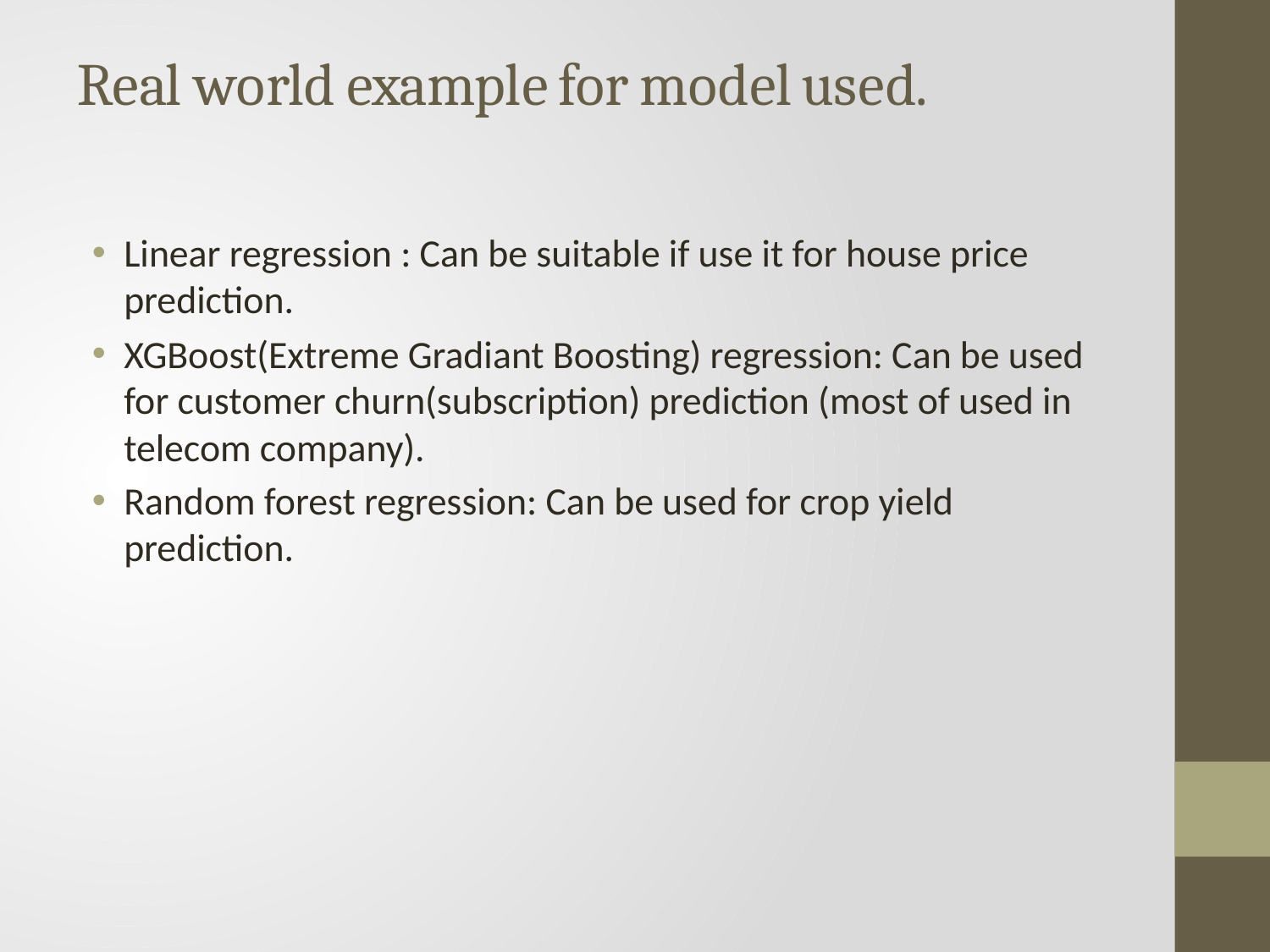

# Real world example for model used.
Linear regression : Can be suitable if use it for house price prediction.
XGBoost(Extreme Gradiant Boosting) regression: Can be used for customer churn(subscription) prediction (most of used in telecom company).
Random forest regression: Can be used for crop yield prediction.